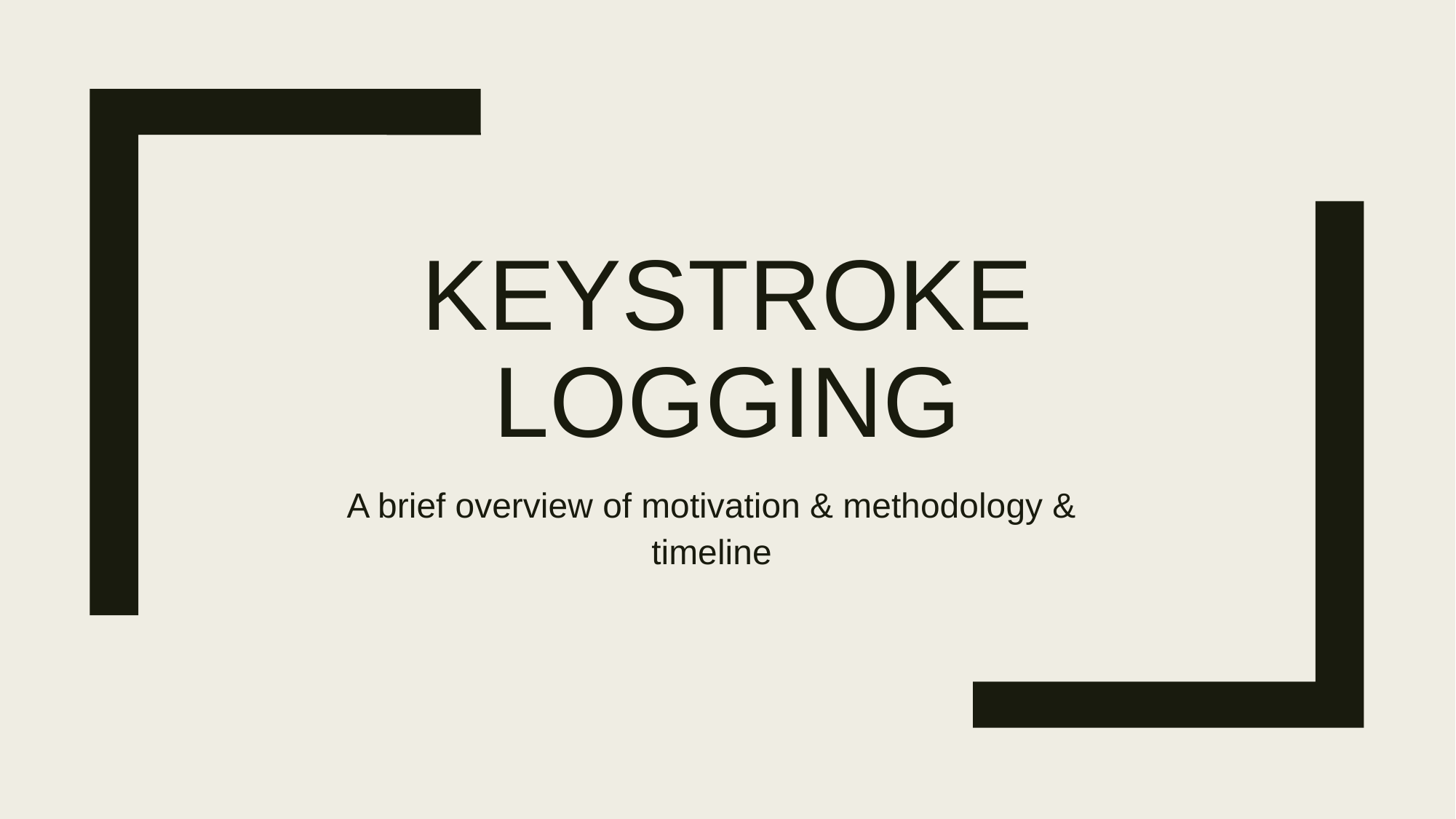

# Keystroke logging
A brief overview of motivation & methodology & timeline